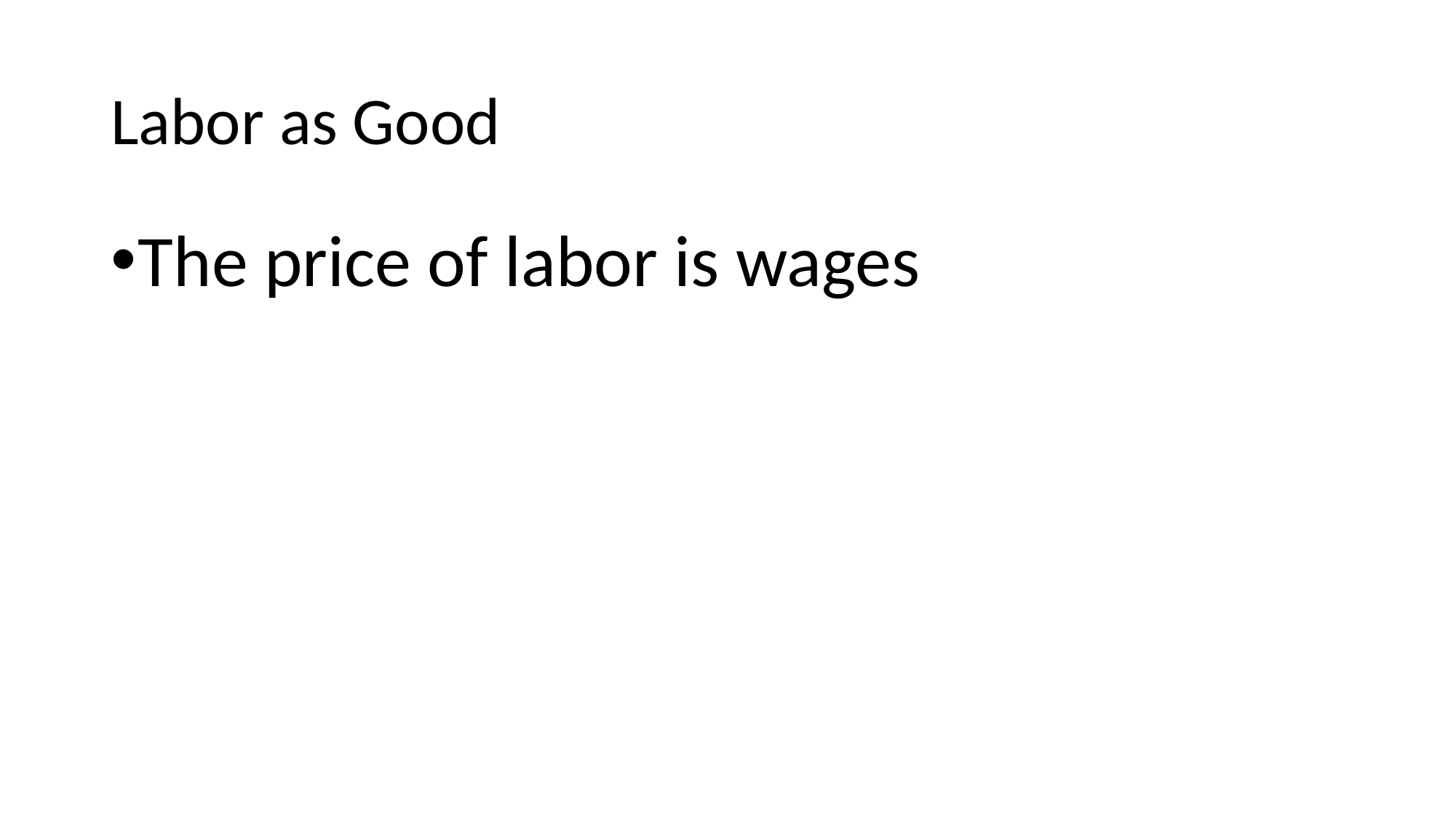

# Labor as Good
The price of labor is wages